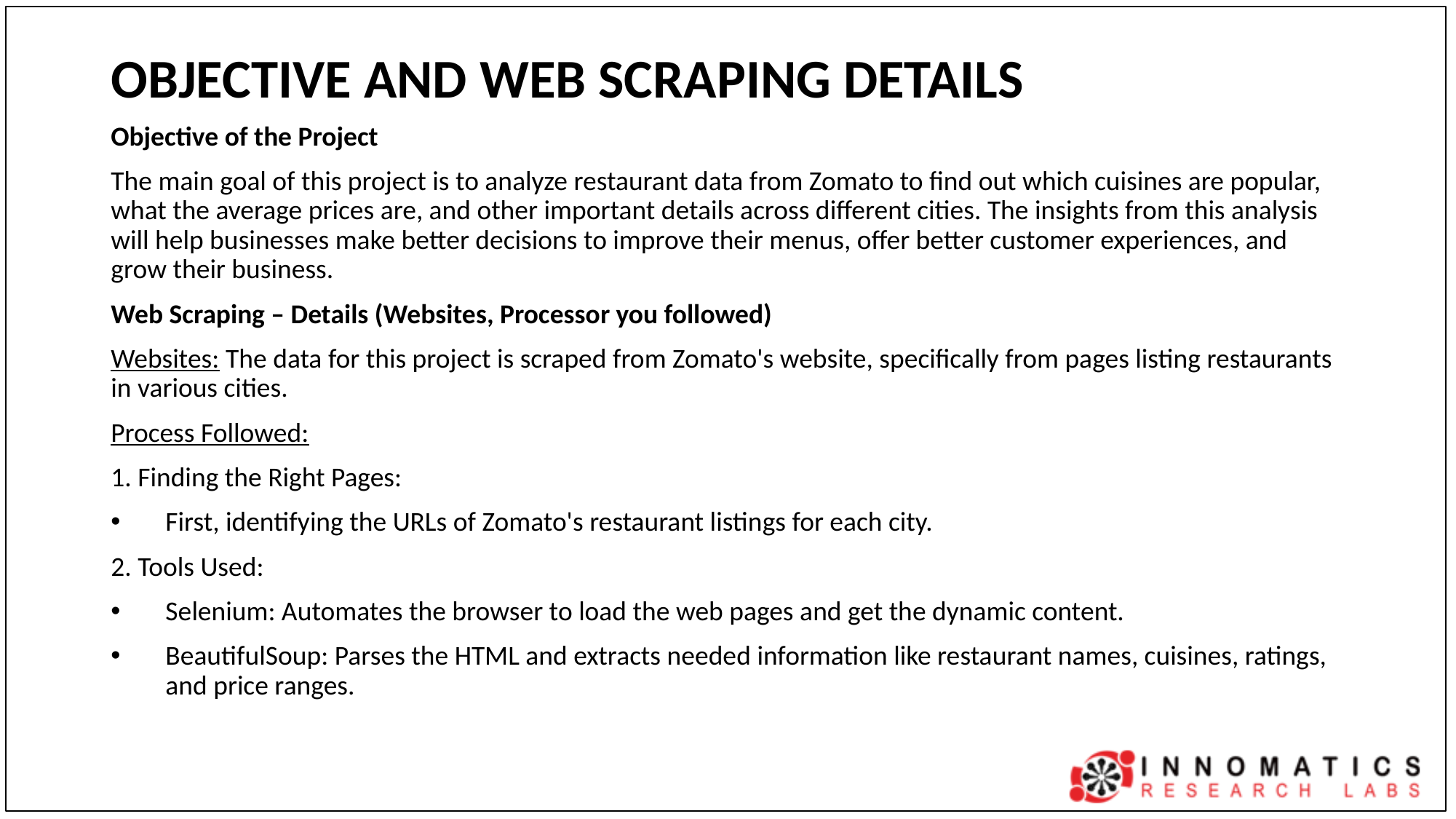

# OBJECTIVE AND WEB SCRAPING DETAILS
Objective of the Project
The main goal of this project is to analyze restaurant data from Zomato to find out which cuisines are popular, what the average prices are, and other important details across different cities. The insights from this analysis will help businesses make better decisions to improve their menus, offer better customer experiences, and grow their business.
Web Scraping – Details (Websites, Processor you followed)
Websites: The data for this project is scraped from Zomato's website, specifically from pages listing restaurants in various cities.
Process Followed:
1. Finding the Right Pages:
First, identifying the URLs of Zomato's restaurant listings for each city.
2. Tools Used:
Selenium: Automates the browser to load the web pages and get the dynamic content.
BeautifulSoup: Parses the HTML and extracts needed information like restaurant names, cuisines, ratings, and price ranges.